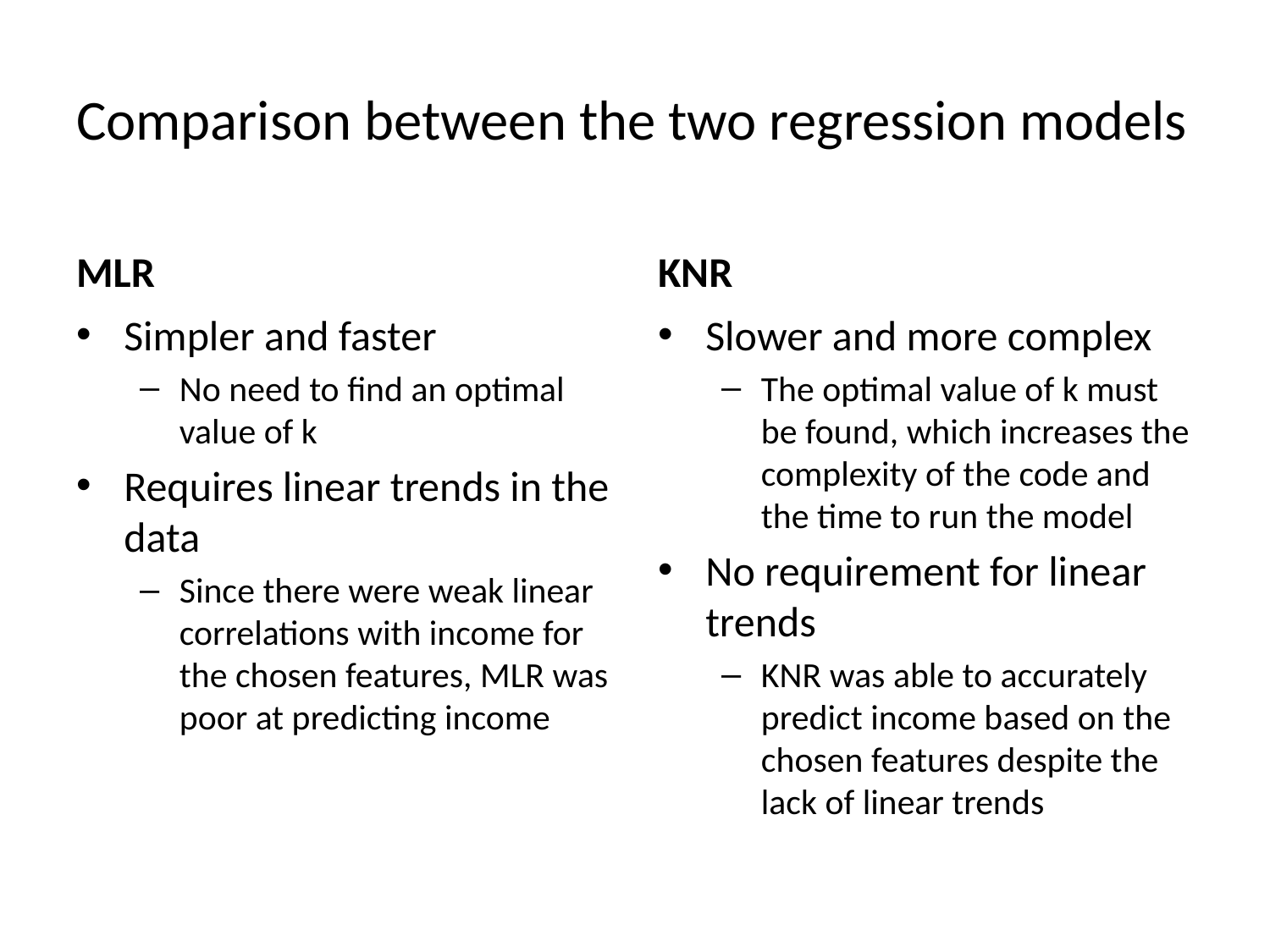

# Comparison between the two regression models
MLR
KNR
Simpler and faster
No need to find an optimal value of k
Requires linear trends in the data
Since there were weak linear correlations with income for the chosen features, MLR was poor at predicting income
Slower and more complex
The optimal value of k must be found, which increases the complexity of the code and the time to run the model
No requirement for linear trends
KNR was able to accurately predict income based on the chosen features despite the lack of linear trends